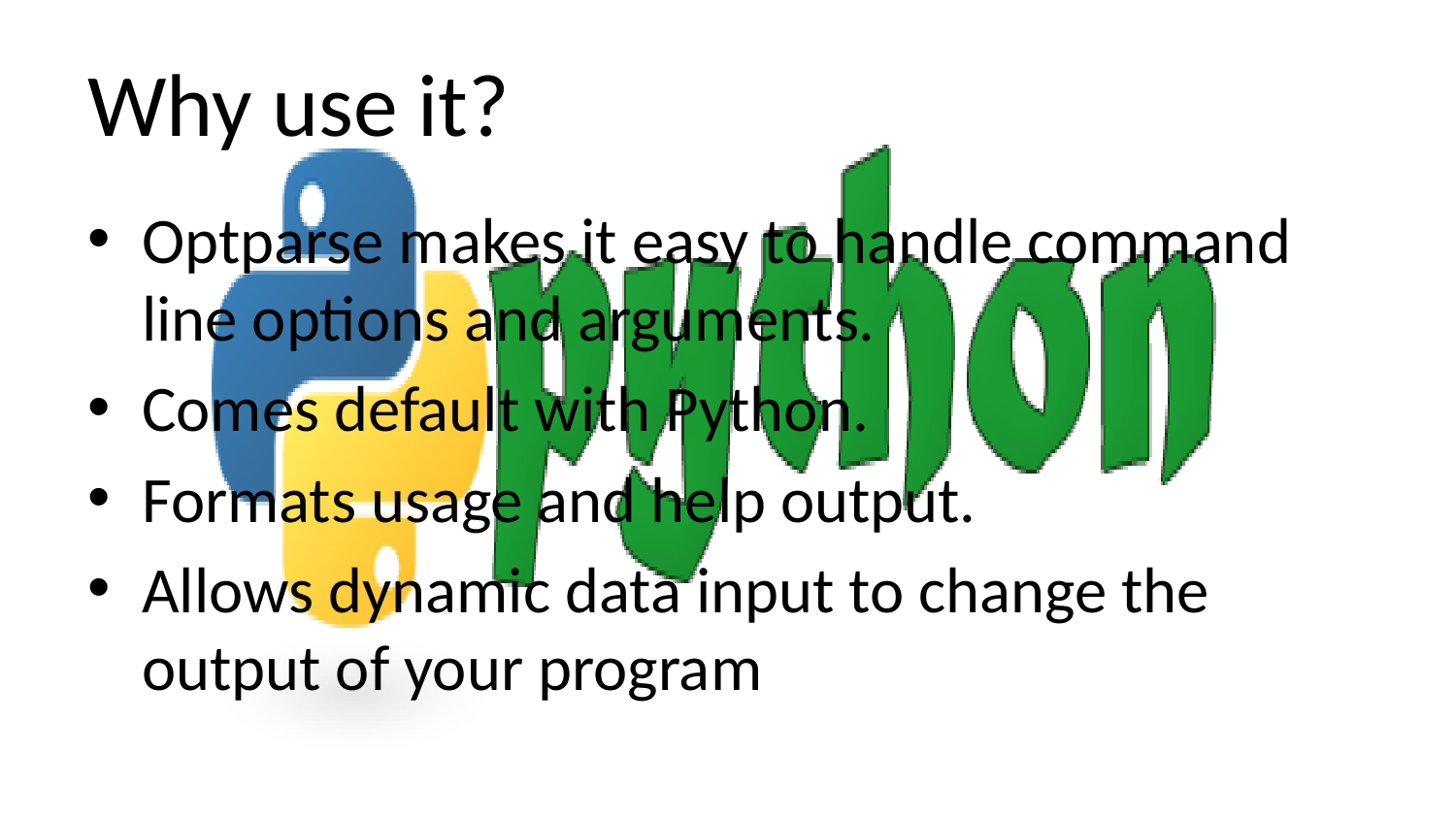

# Why use it?
Optparse makes it easy to handle command line options and arguments.
Comes default with Python.
Formats usage and help output.
Allows dynamic data input to change the output of your program